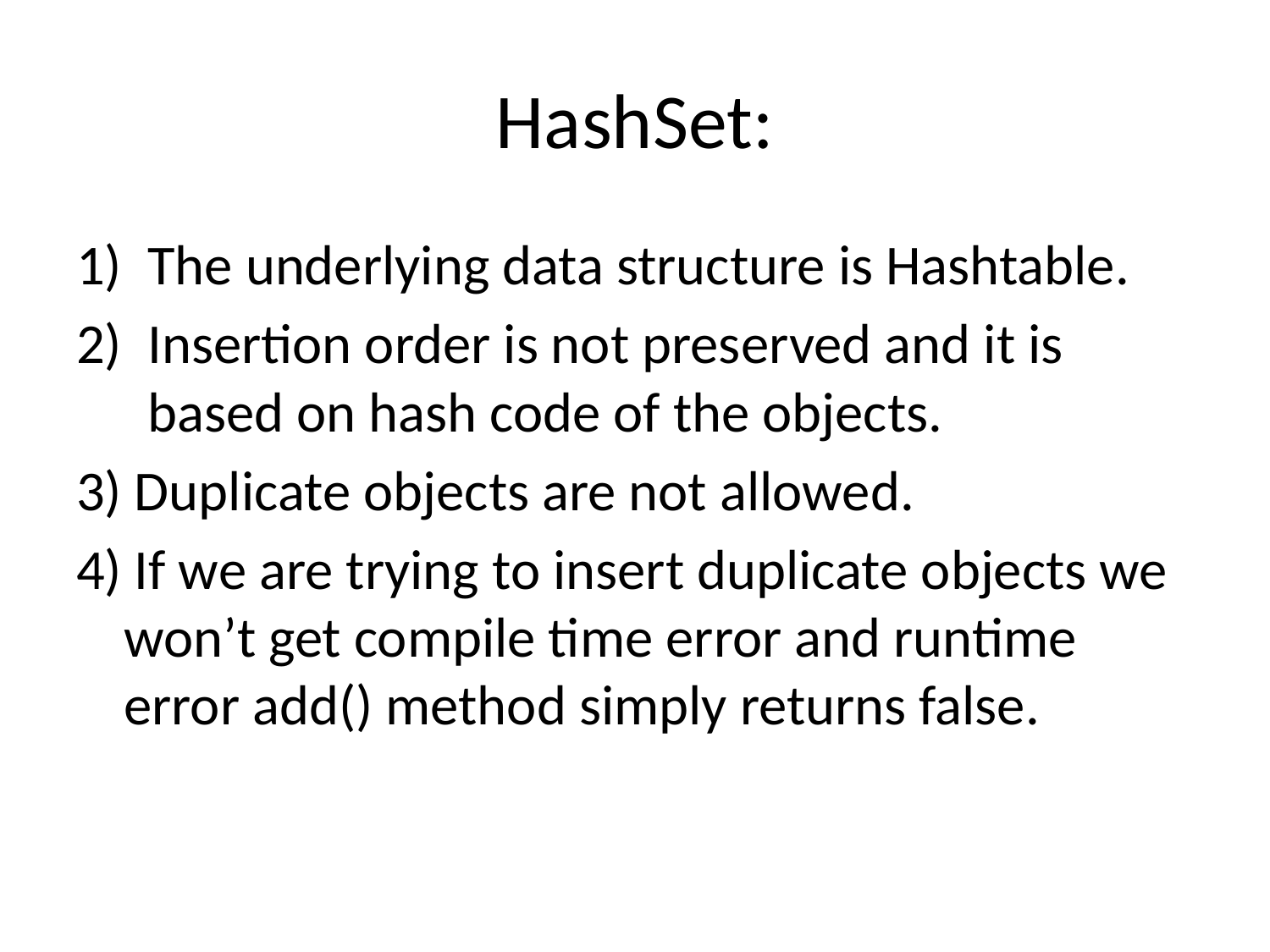

# HashSet:
The underlying data structure is Hashtable.
Insertion order is not preserved and it is based on hash code of the objects.
3) Duplicate objects are not allowed.
4) If we are trying to insert duplicate objects we won’t get compile time error and runtime error add() method simply returns false.